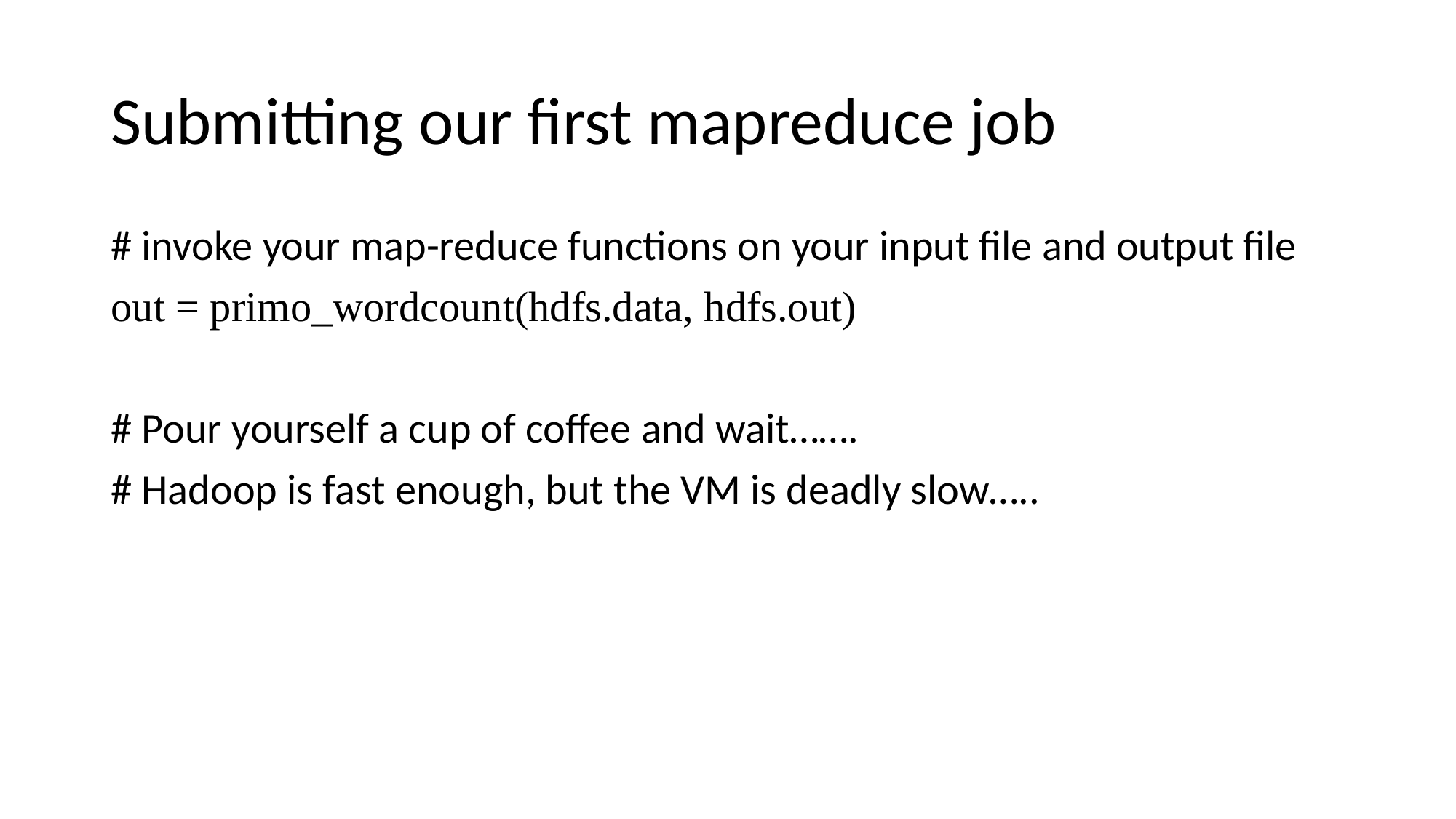

# Submitting our first mapreduce job
# invoke your map-reduce functions on your input file and output file
out = primo_wordcount(hdfs.data, hdfs.out)

# Pour yourself a cup of coffee and wait…….
# Hadoop is fast enough, but the VM is deadly slow…..